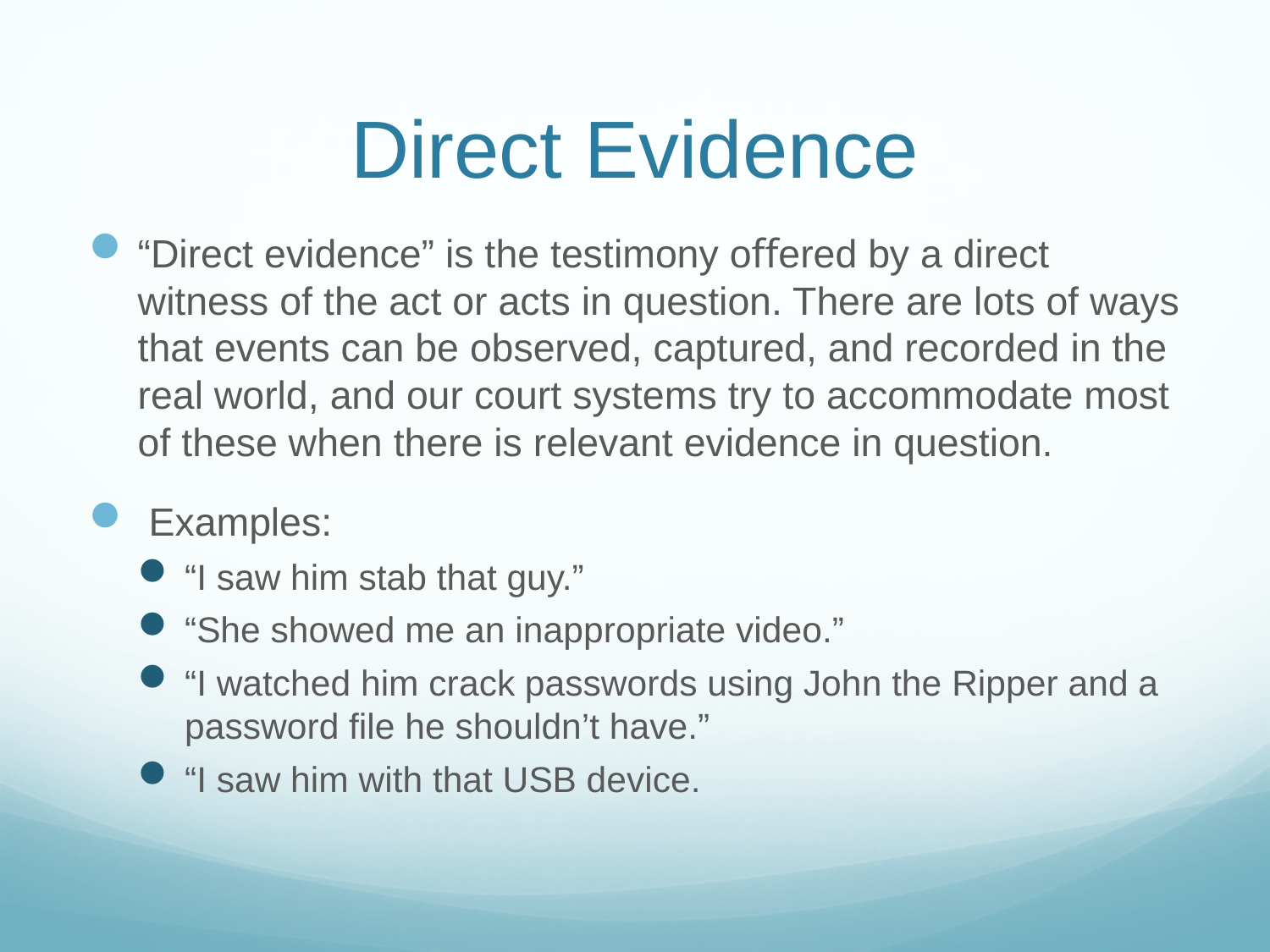

# Direct Evidence
“Direct evidence” is the testimony oﬀered by a direct witness of the act or acts in question. There are lots of ways that events can be observed, captured, and recorded in the real world, and our court systems try to accommodate most of these when there is relevant evidence in question.
 Examples:
“I saw him stab that guy.”
“She showed me an inappropriate video.”
“I watched him crack passwords using John the Ripper and a password ﬁle he shouldn’t have.”
“I saw him with that USB device.